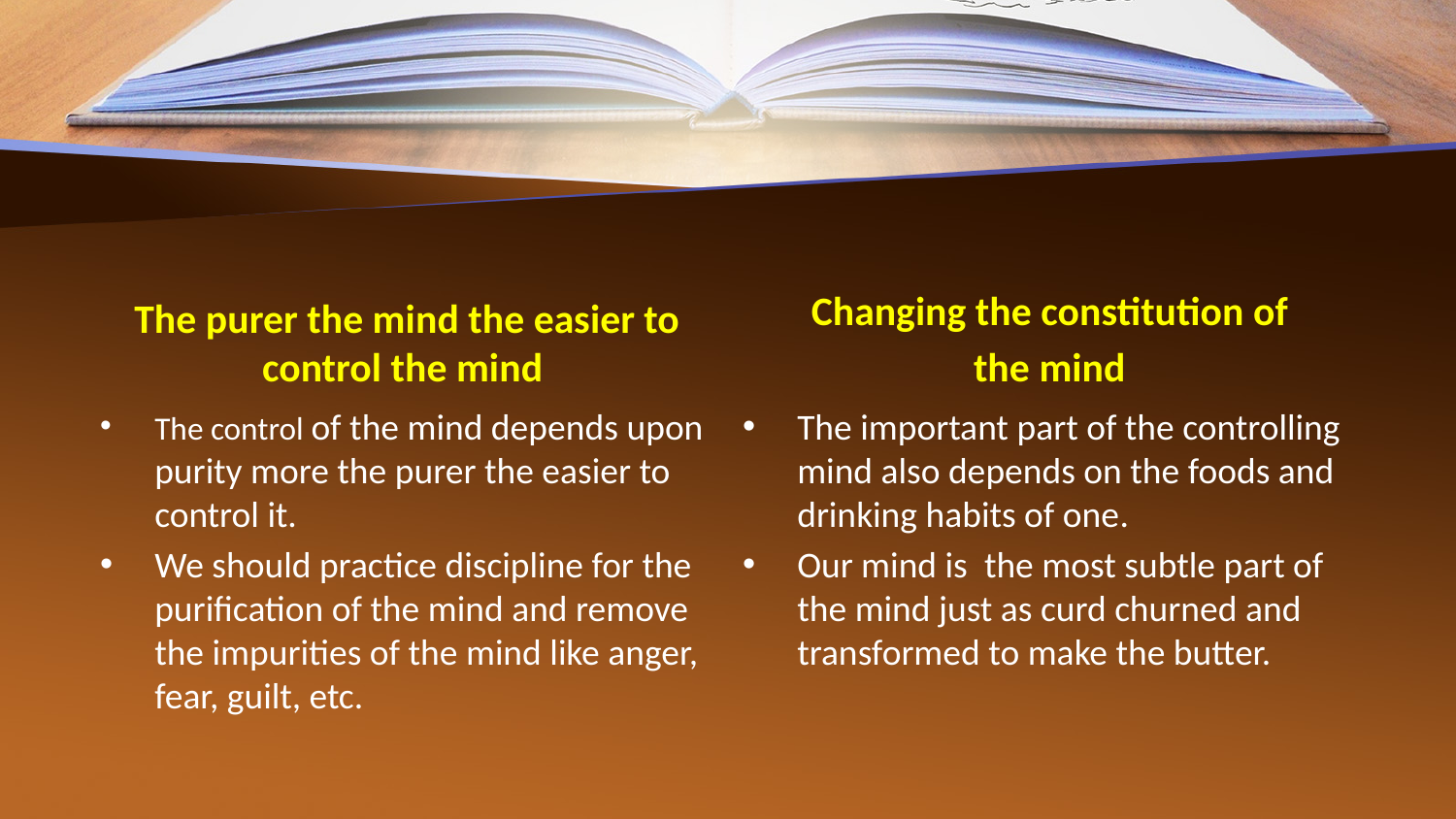

#
The purer the mind the easier to control the mind
Changing the constitution of
 the mind
The control of the mind depends upon purity more the purer the easier to control it.
We should practice discipline for the purification of the mind and remove the impurities of the mind like anger, fear, guilt, etc.

The important part of the controlling mind also depends on the foods and drinking habits of one.
Our mind is  the most subtle part of the mind just as curd churned and transformed to make the butter.